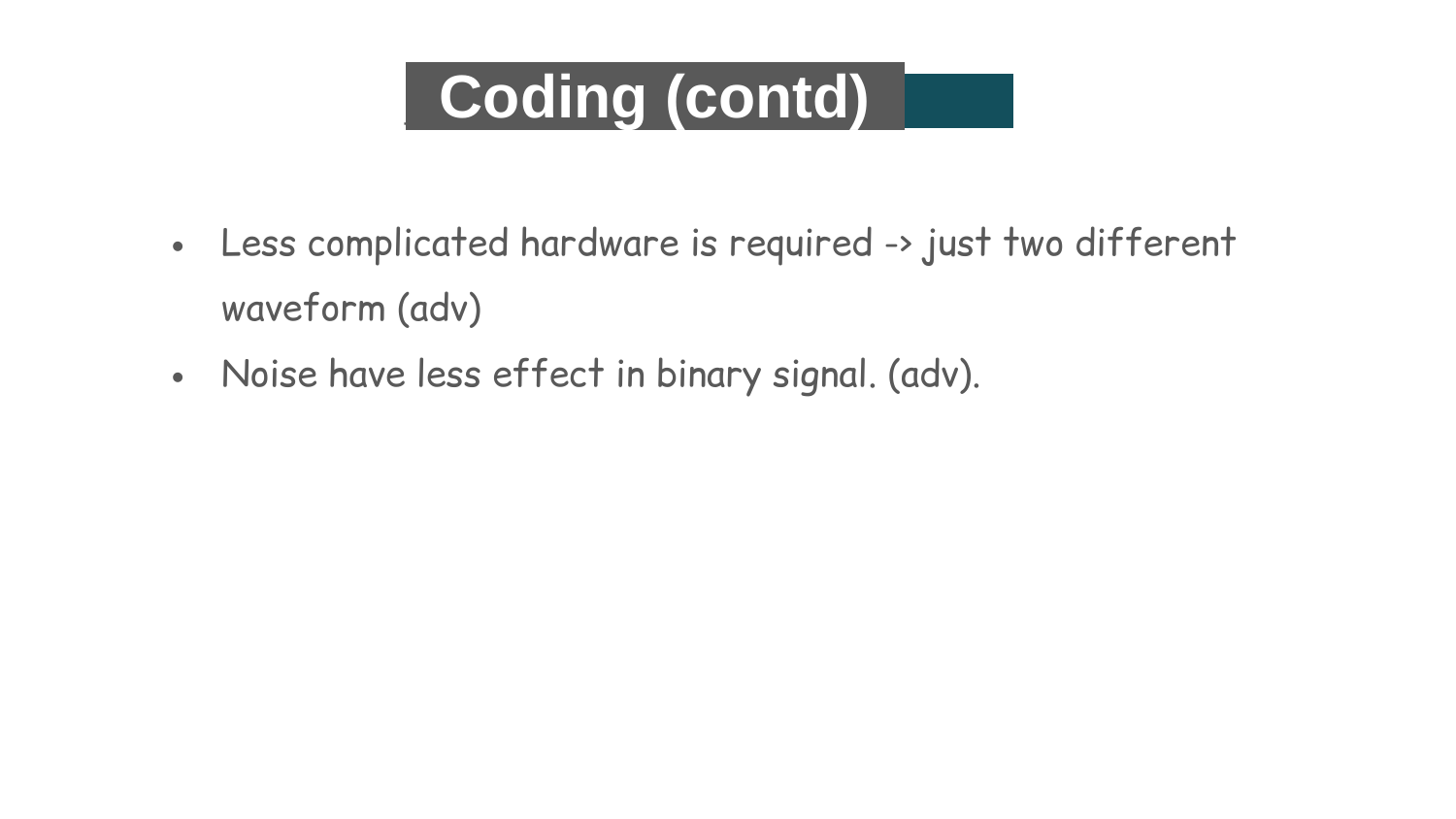

_Coding (contd)_
Less complicated hardware is required -> just two different waveform (adv)
Noise have less effect in binary signal. (adv).